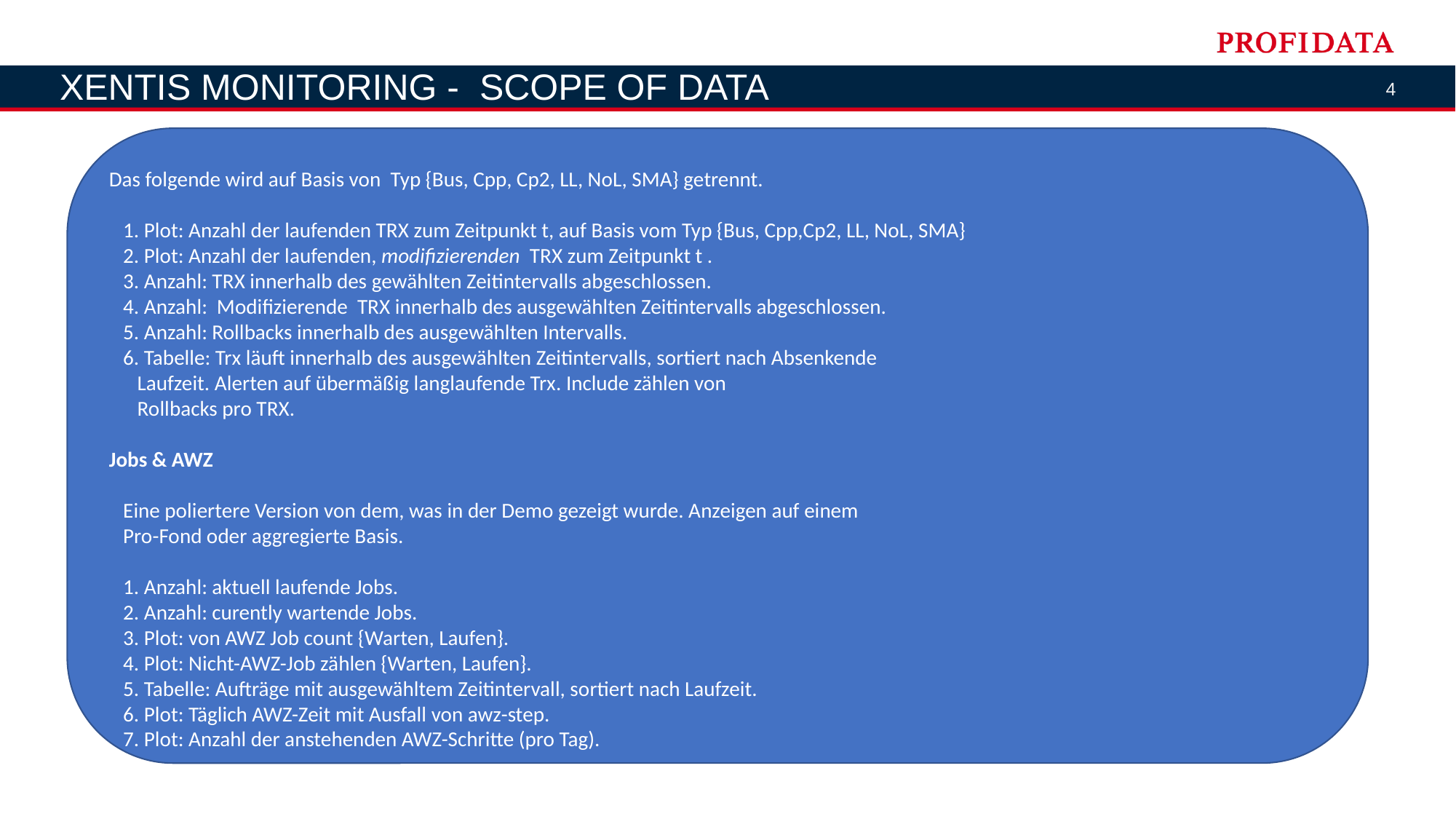

Xentis Monitoring -  SCOPE of DATA

Das folgende wird auf Basis von  Typ {Bus, Cpp, Cp2, LL, NoL, SMA} getrennt.

   1. Plot: Anzahl der laufenden TRX zum Zeitpunkt t, auf Basis vom Typ {Bus, Cpp,Cp2, LL, NoL, SMA}
   2. Plot: Anzahl der laufenden, modifizierenden  TRX zum Zeitpunkt t .
   3. Anzahl: TRX innerhalb des gewählten Zeitintervalls abgeschlossen.
   4. Anzahl:  Modifizierende  TRX innerhalb des ausgewählten Zeitintervalls abgeschlossen.
   5. Anzahl: Rollbacks innerhalb des ausgewählten Intervalls.
   6. Tabelle: Trx läuft innerhalb des ausgewählten Zeitintervalls, sortiert nach Absenkende
      Laufzeit. Alerten auf übermäßig langlaufende Trx. Include zählen von
      Rollbacks pro TRX.
Jobs & AWZ
   Eine poliertere Version von dem, was in der Demo gezeigt wurde. Anzeigen auf einem
   Pro-Fond oder aggregierte Basis.
   1. Anzahl: aktuell laufende Jobs.
   2. Anzahl: curently wartende Jobs.
   3. Plot: von AWZ Job count {Warten, Laufen}.
   4. Plot: Nicht-AWZ-Job zählen {Warten, Laufen}.
   5. Tabelle: Aufträge mit ausgewähltem Zeitintervall, sortiert nach Laufzeit.
   6. Plot: Täglich AWZ-Zeit mit Ausfall von awz-step.
   7. Plot: Anzahl der anstehenden AWZ-Schritte (pro Tag).